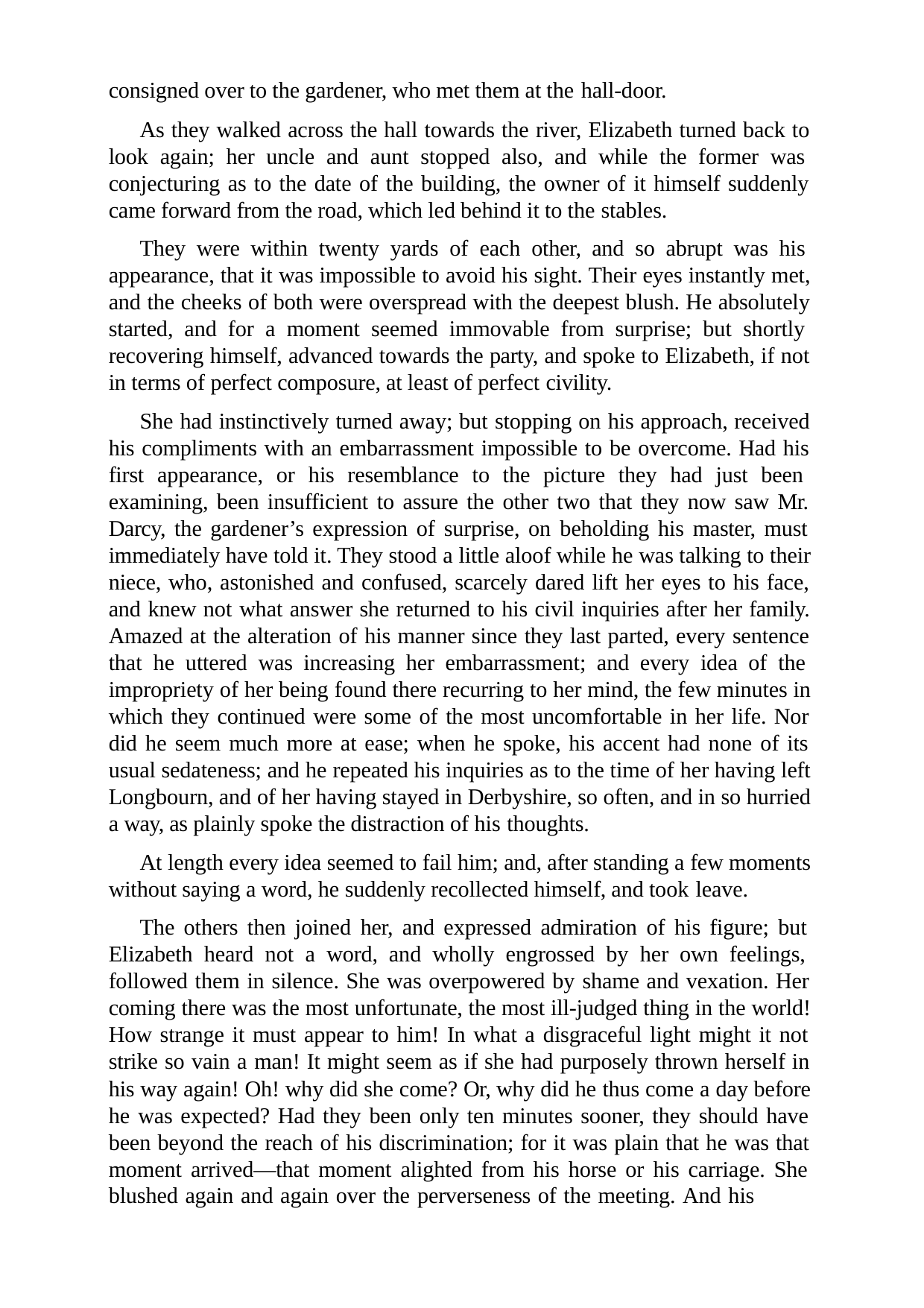

consigned over to the gardener, who met them at the hall-door.
As they walked across the hall towards the river, Elizabeth turned back to  look again; her uncle and aunt stopped also, and while the former was  conjecturing as to the date of the building, the owner of it himself suddenly  came forward from the road, which led behind it to the stables.
They were within twenty yards of each other, and so abrupt was his  appearance, that it was impossible to avoid his sight. Their eyes instantly met,  and the cheeks of both were overspread with the deepest blush. He absolutely  started, and for a moment seemed immovable from surprise; but shortly  recovering himself, advanced towards the party, and spoke to Elizabeth, if not  in terms of perfect composure, at least of perfect civility.
She had instinctively turned away; but stopping on his approach, received  his compliments with an embarrassment impossible to be overcome. Had his  first appearance, or his resemblance to the picture they had just been  examining, been insufficient to assure the other two that they now saw Mr.  Darcy, the gardener’s expression of surprise, on beholding his master, must  immediately have told it. They stood a little aloof while he was talking to their  niece, who, astonished and confused, scarcely dared lift her eyes to his face,  and knew not what answer she returned to his civil inquiries after her family.  Amazed at the alteration of his manner since they last parted, every sentence  that he uttered was increasing her embarrassment; and every idea of the  impropriety of her being found there recurring to her mind, the few minutes in  which they continued were some of the most uncomfortable in her life. Nor  did he seem much more at ease; when he spoke, his accent had none of its  usual sedateness; and he repeated his inquiries as to the time of her having left  Longbourn, and of her having stayed in Derbyshire, so often, and in so hurried  a way, as plainly spoke the distraction of his thoughts.
At length every idea seemed to fail him; and, after standing a few moments  without saying a word, he suddenly recollected himself, and took leave.
The others then joined her, and expressed admiration of his figure; but  Elizabeth heard not a word, and wholly engrossed by her own feelings,  followed them in silence. She was overpowered by shame and vexation. Her  coming there was the most unfortunate, the most ill-judged thing in the world!  How strange it must appear to him! In what a disgraceful light might it not  strike so vain a man! It might seem as if she had purposely thrown herself in  his way again! Oh! why did she come? Or, why did he thus come a day before  he was expected? Had they been only ten minutes sooner, they should have  been beyond the reach of his discrimination; for it was plain that he was that  moment arrived—that moment alighted from his horse or his carriage. She  blushed again and again over the perverseness of the meeting. And his